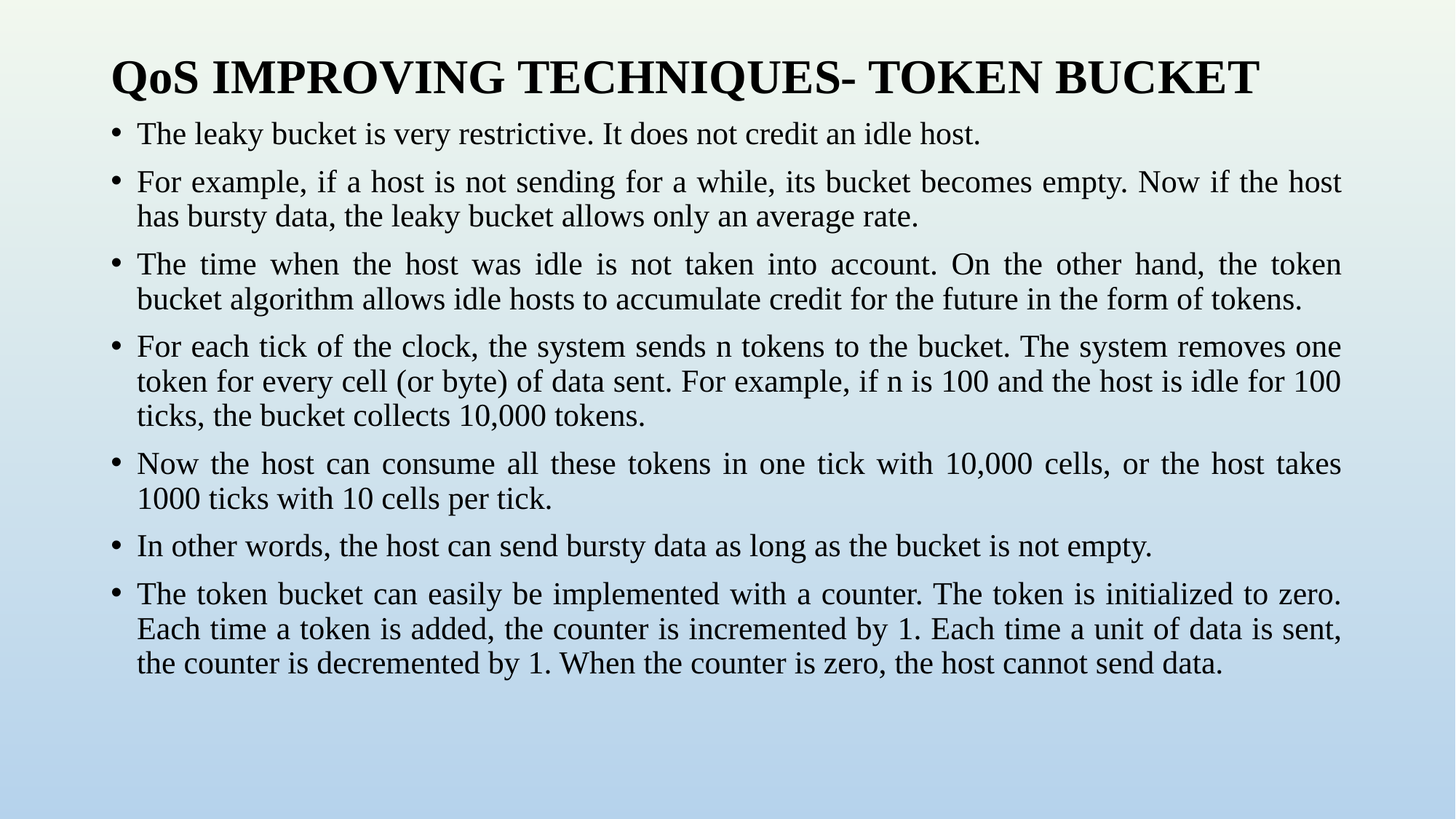

# QoS IMPROVING TECHNIQUES- TOKEN BUCKET
The leaky bucket is very restrictive. It does not credit an idle host.
For example, if a host is not sending for a while, its bucket becomes empty. Now if the host has bursty data, the leaky bucket allows only an average rate.
The time when the host was idle is not taken into account. On the other hand, the token bucket algorithm allows idle hosts to accumulate credit for the future in the form of tokens.
For each tick of the clock, the system sends n tokens to the bucket. The system removes one token for every cell (or byte) of data sent. For example, if n is 100 and the host is idle for 100 ticks, the bucket collects 10,000 tokens.
Now the host can consume all these tokens in one tick with 10,000 cells, or the host takes 1000 ticks with 10 cells per tick.
In other words, the host can send bursty data as long as the bucket is not empty.
The token bucket can easily be implemented with a counter. The token is initialized to zero. Each time a token is added, the counter is incremented by 1. Each time a unit of data is sent, the counter is decremented by 1. When the counter is zero, the host cannot send data.